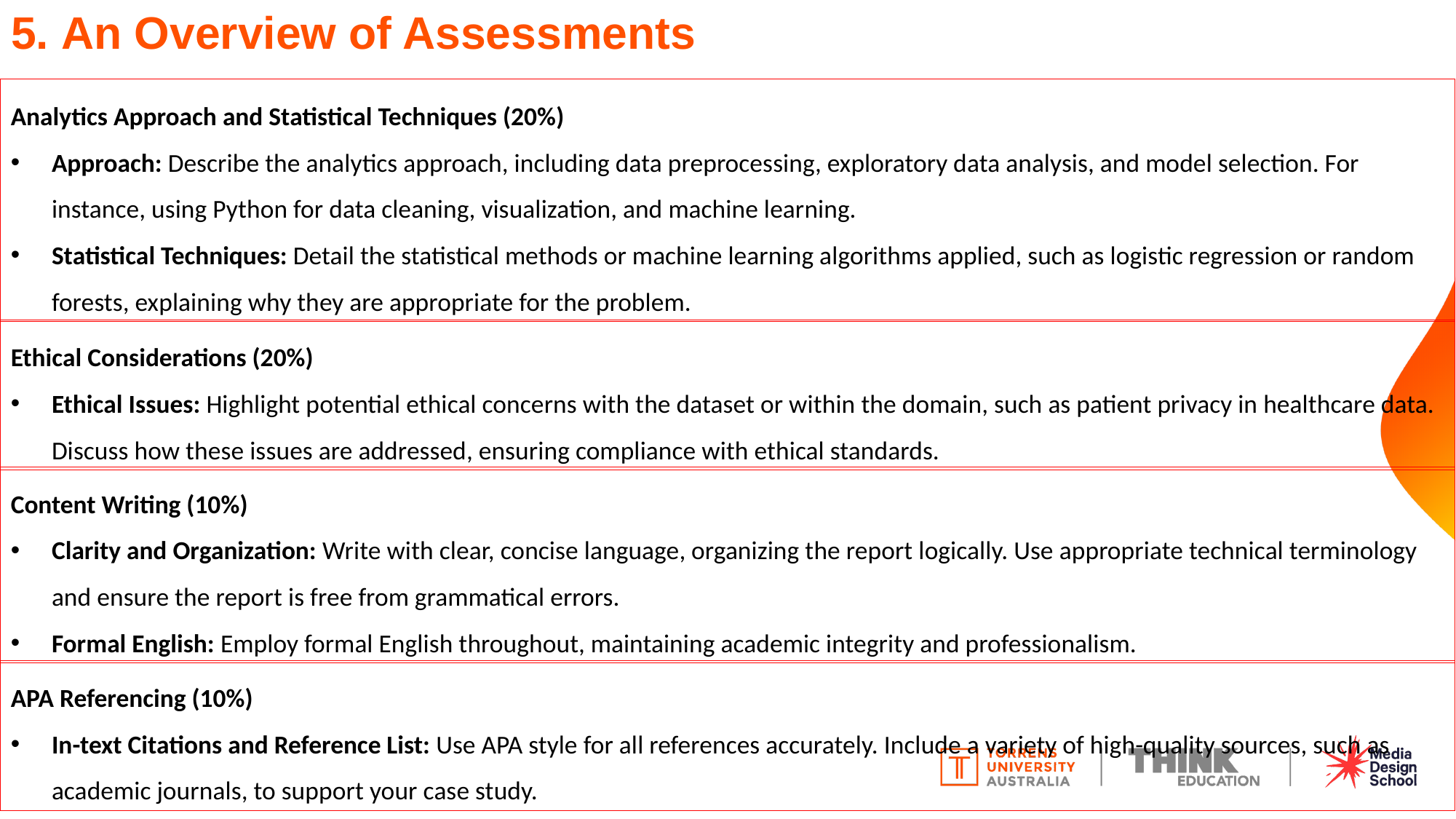

# 5. An Overview of Assessments
Analytics Approach and Statistical Techniques (20%)
Approach: Describe the analytics approach, including data preprocessing, exploratory data analysis, and model selection. For instance, using Python for data cleaning, visualization, and machine learning.
Statistical Techniques: Detail the statistical methods or machine learning algorithms applied, such as logistic regression or random forests, explaining why they are appropriate for the problem.
Ethical Considerations (20%)
Ethical Issues: Highlight potential ethical concerns with the dataset or within the domain, such as patient privacy in healthcare data. Discuss how these issues are addressed, ensuring compliance with ethical standards.
Content Writing (10%)
Clarity and Organization: Write with clear, concise language, organizing the report logically. Use appropriate technical terminology and ensure the report is free from grammatical errors.
Formal English: Employ formal English throughout, maintaining academic integrity and professionalism.
APA Referencing (10%)
In-text Citations and Reference List: Use APA style for all references accurately. Include a variety of high-quality sources, such as academic journals, to support your case study.